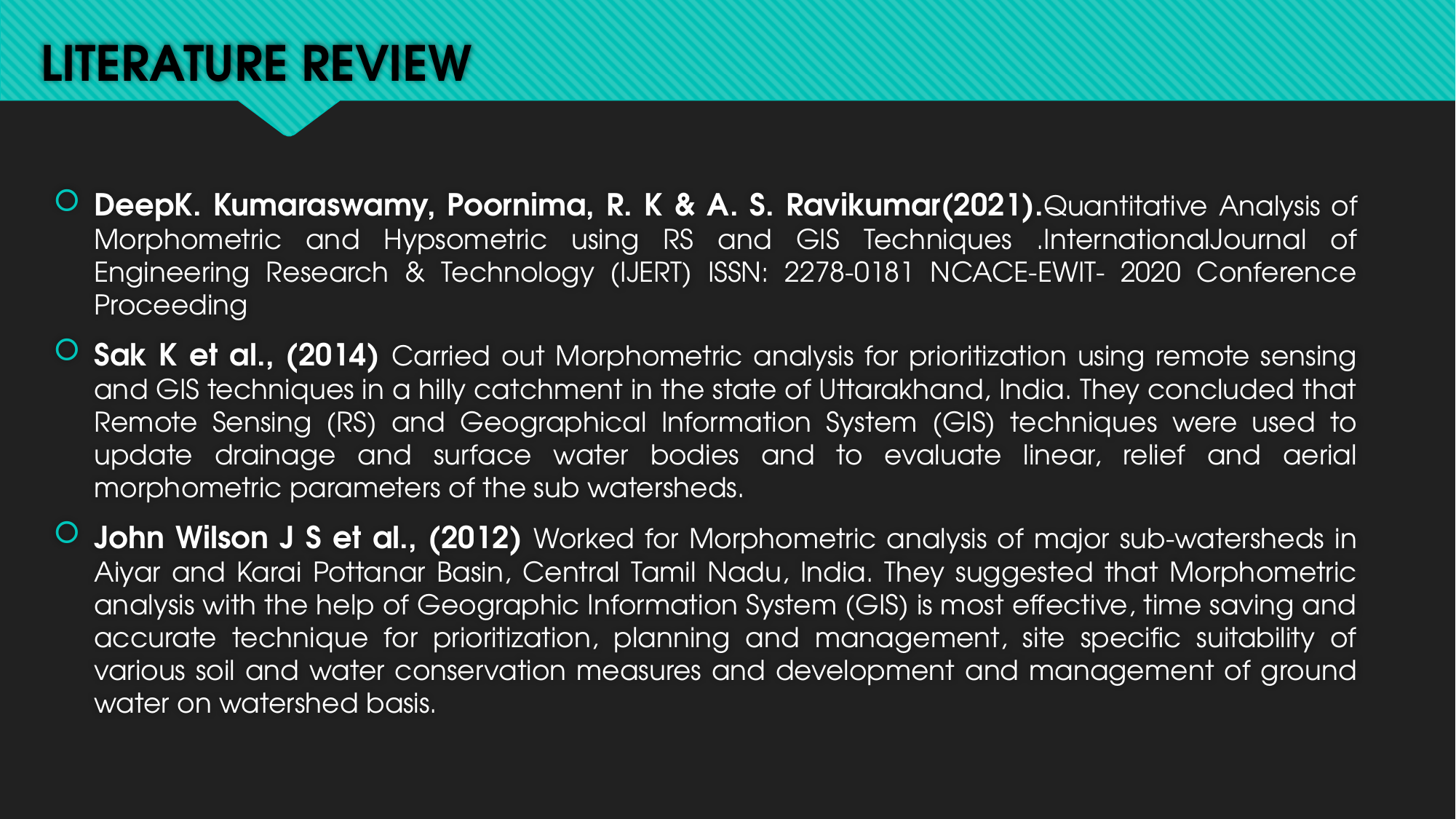

# LITERATURE REVIEW
DeepK. Kumaraswamy, Poornima, R. K & A. S. Ravikumar(2021).Quantitative Analysis of Morphometric and Hypsometric using RS and GIS Techniques .InternationalJournal of Engineering Research & Technology (IJERT) ISSN: 2278-0181 NCACE-EWIT- 2020 Conference Proceeding
Sak K et al., (2014) Carried out Morphometric analysis for prioritization using remote sensing and GIS techniques in a hilly catchment in the state of Uttarakhand, India. They concluded that Remote Sensing (RS) and Geographical Information System (GIS) techniques were used to update drainage and surface water bodies and to evaluate linear, relief and aerial morphometric parameters of the sub watersheds.
John Wilson J S et al., (2012) Worked for Morphometric analysis of major sub-watersheds in Aiyar and Karai Pottanar Basin, Central Tamil Nadu, India. They suggested that Morphometric analysis with the help of Geographic Information System (GIS) is most effective, time saving and accurate technique for prioritization, planning and management, site specific suitability of various soil and water conservation measures and development and management of ground water on watershed basis.